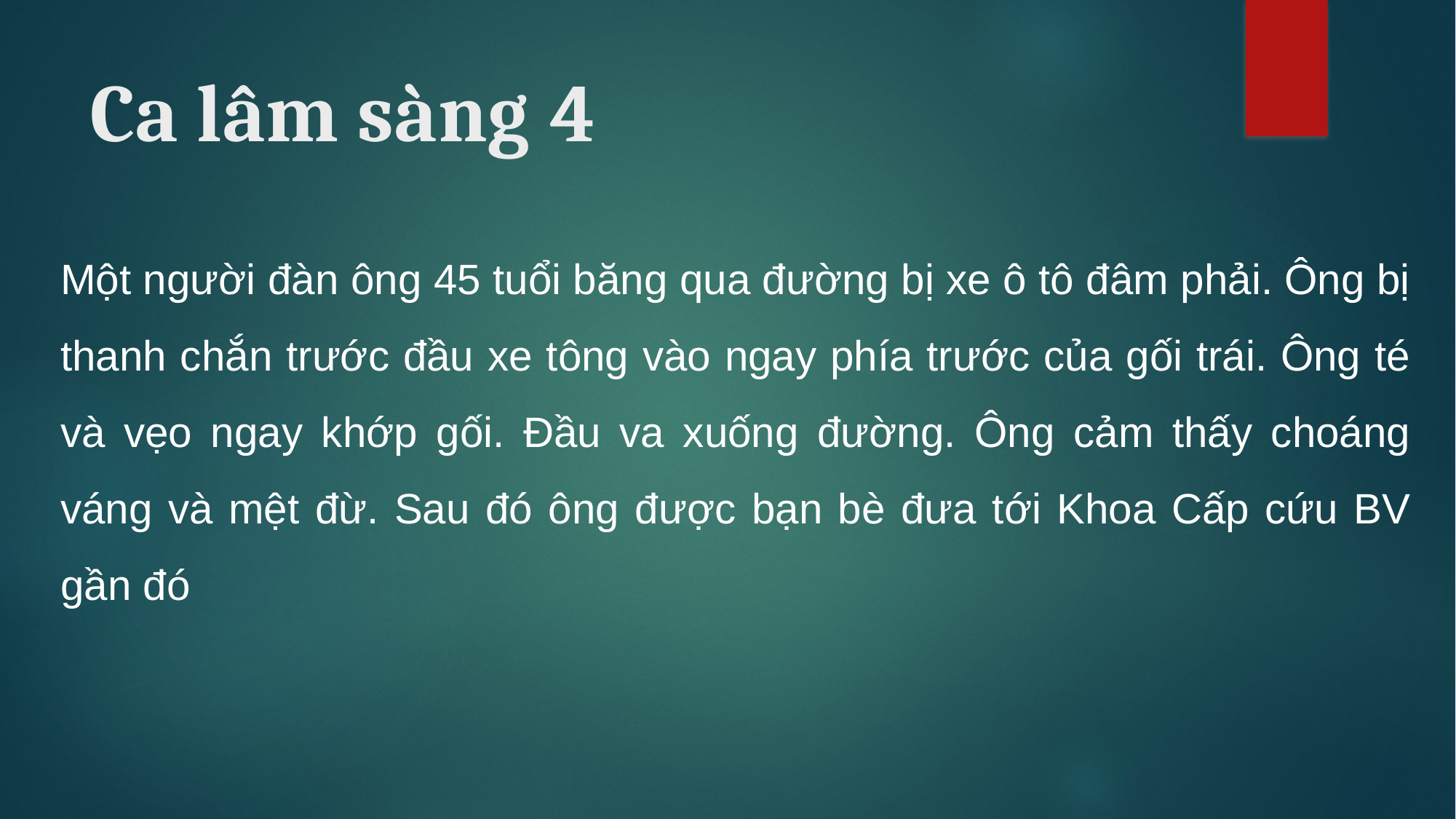

# Ca lâm sàng 4
Một người đàn ông 45 tuổi băng qua đường bị xe ô tô đâm phải. Ông bị thanh chắn trước đầu xe tông vào ngay phía trước của gối trái. Ông té và vẹo ngay khớp gối. Đầu va xuống đường. Ông cảm thấy choáng váng và mệt đừ. Sau đó ông được bạn bè đưa tới Khoa Cấp cứu BV gần đó